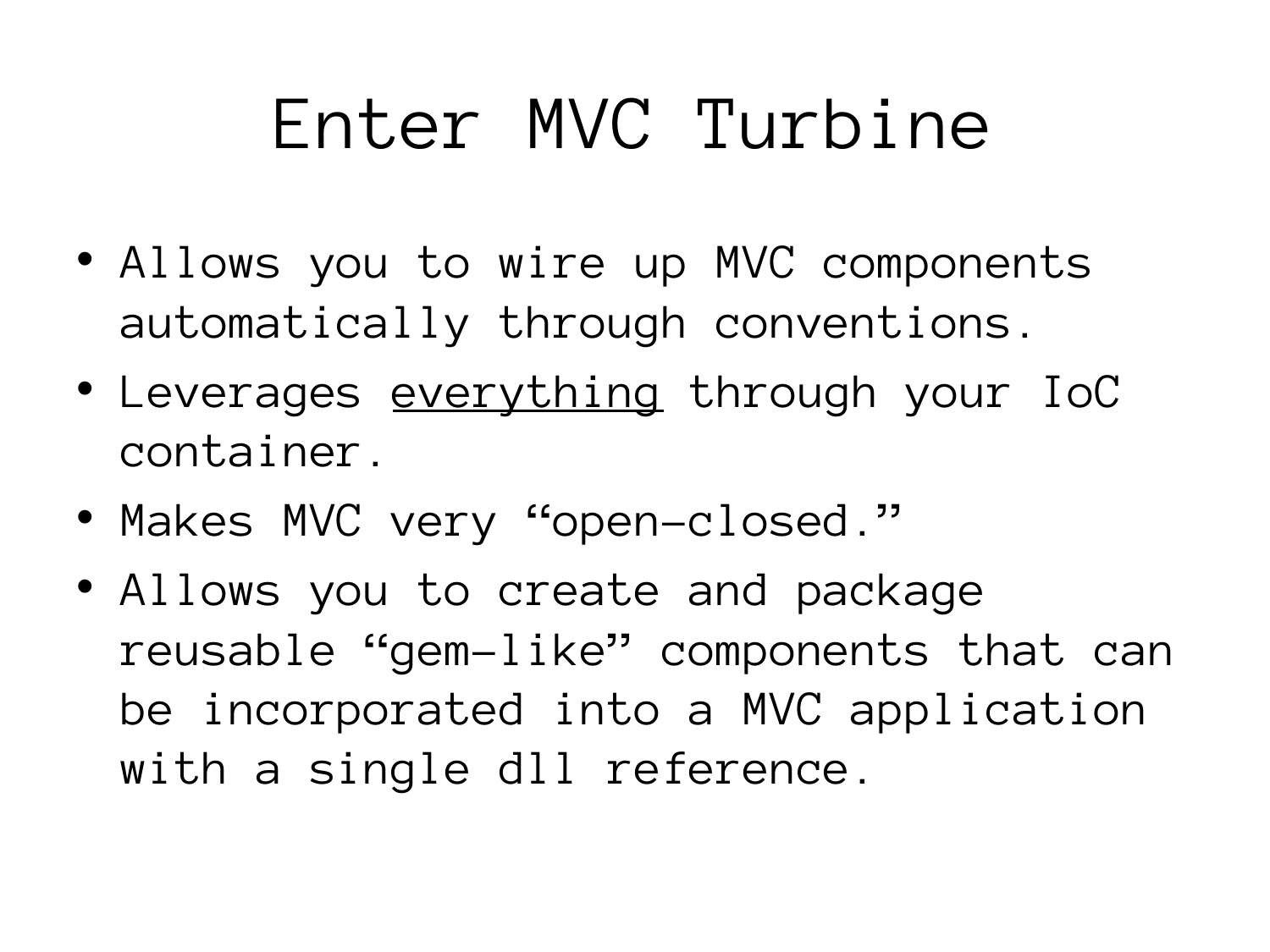

# Enter MVC Turbine
Allows you to wire up MVC components automatically through conventions.
Leverages everything through your IoC container.
Makes MVC very “open-closed.”
Allows you to create and package reusable “gem-like” components that can be incorporated into a MVC application with a single dll reference.